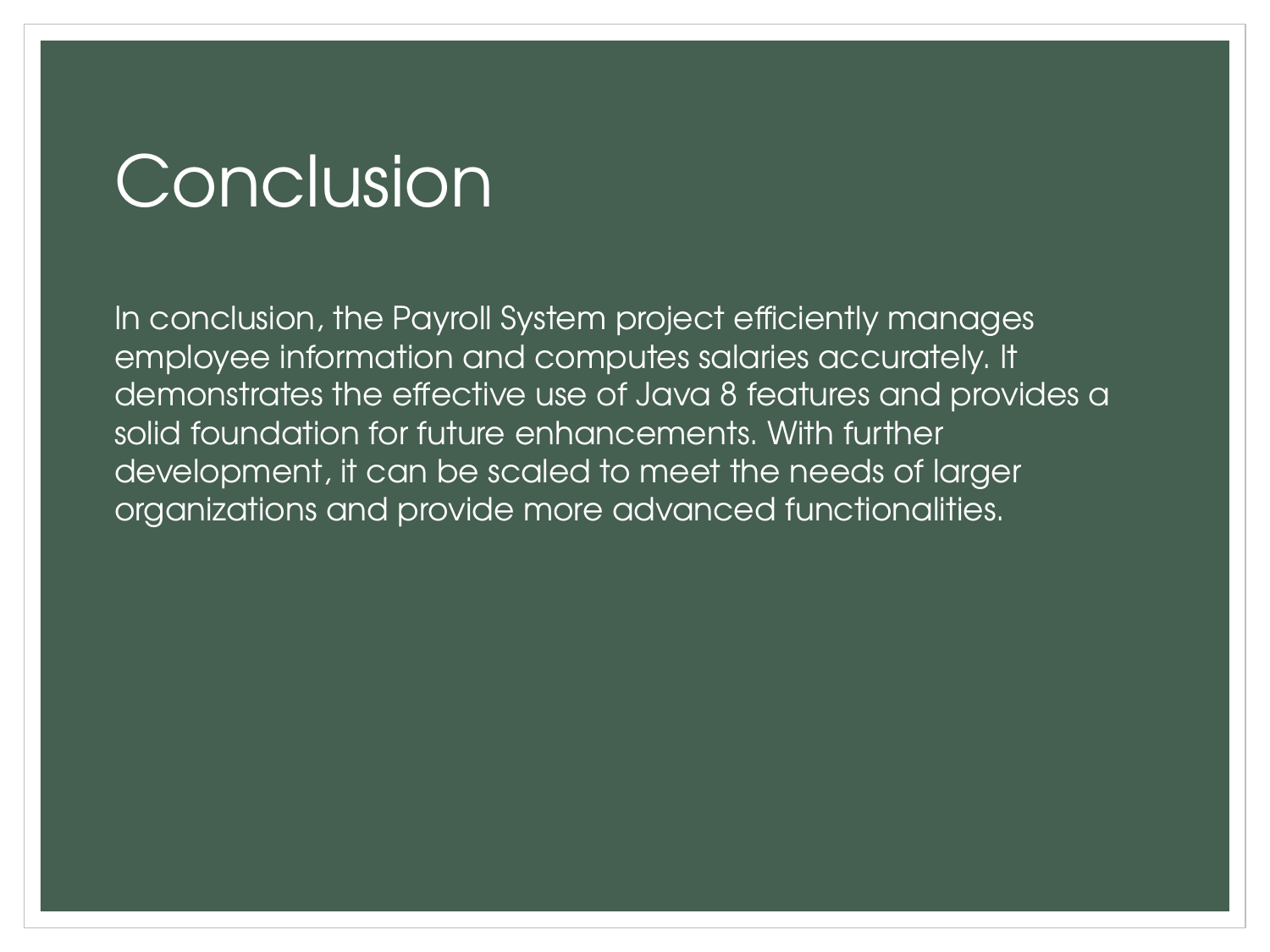

# Conclusion
In conclusion, the Payroll System project efficiently manages employee information and computes salaries accurately. It demonstrates the effective use of Java 8 features and provides a solid foundation for future enhancements. With further development, it can be scaled to meet the needs of larger organizations and provide more advanced functionalities.